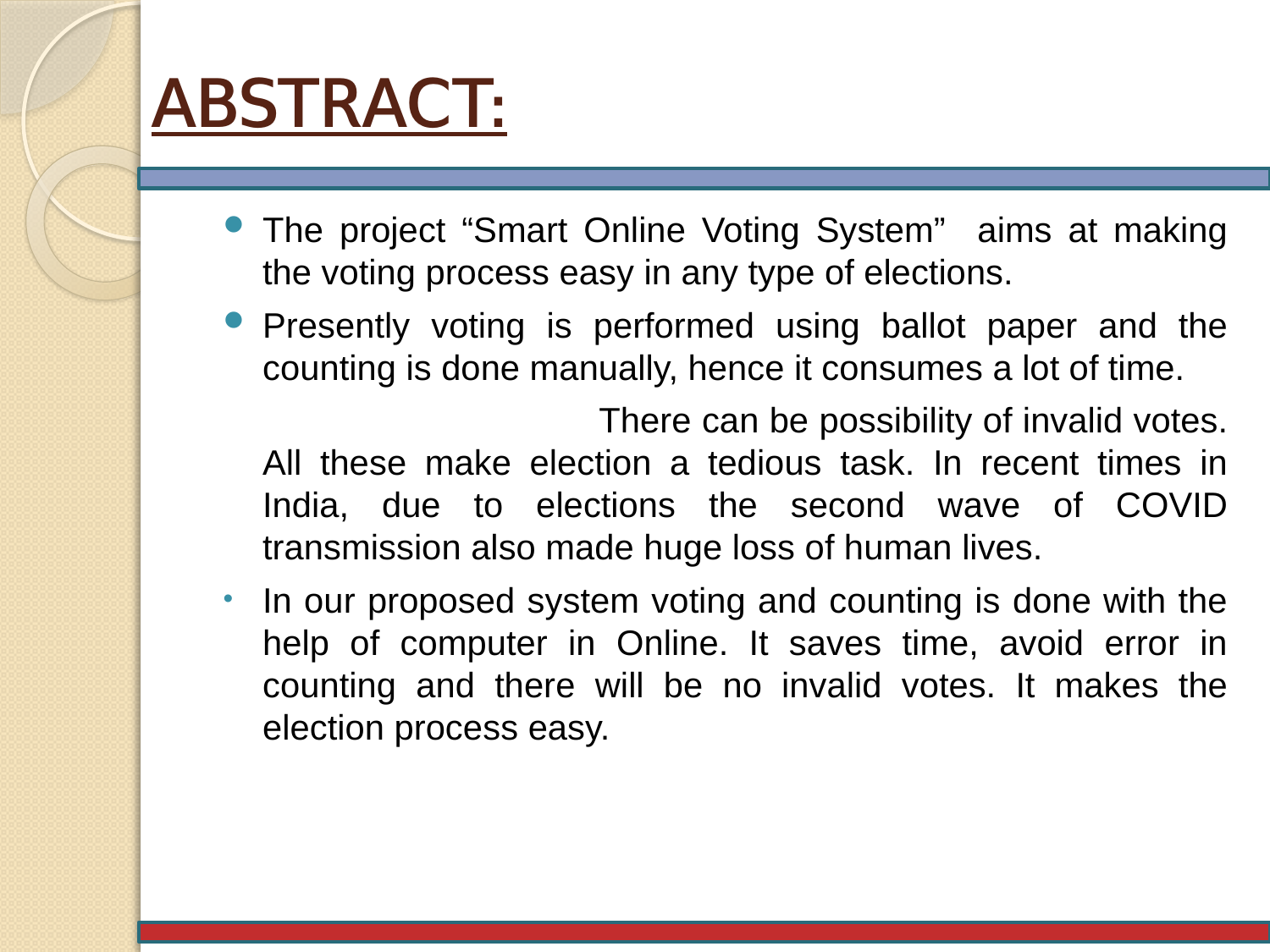

# ABSTRACT:

The project “Smart Online Voting System”  aims at making the voting process easy in any type of elections.
Presently voting is performed using ballot paper and the counting is done manually, hence it consumes a lot of time.
                                    There can be possibility of invalid votes. All these make election a tedious task. In recent times in India, due to elections the second wave of COVID transmission also made huge loss of human lives.
In our proposed system voting and counting is done with the help of computer in Online. It saves time, avoid error in counting and there will be no invalid votes. It makes the election process easy.